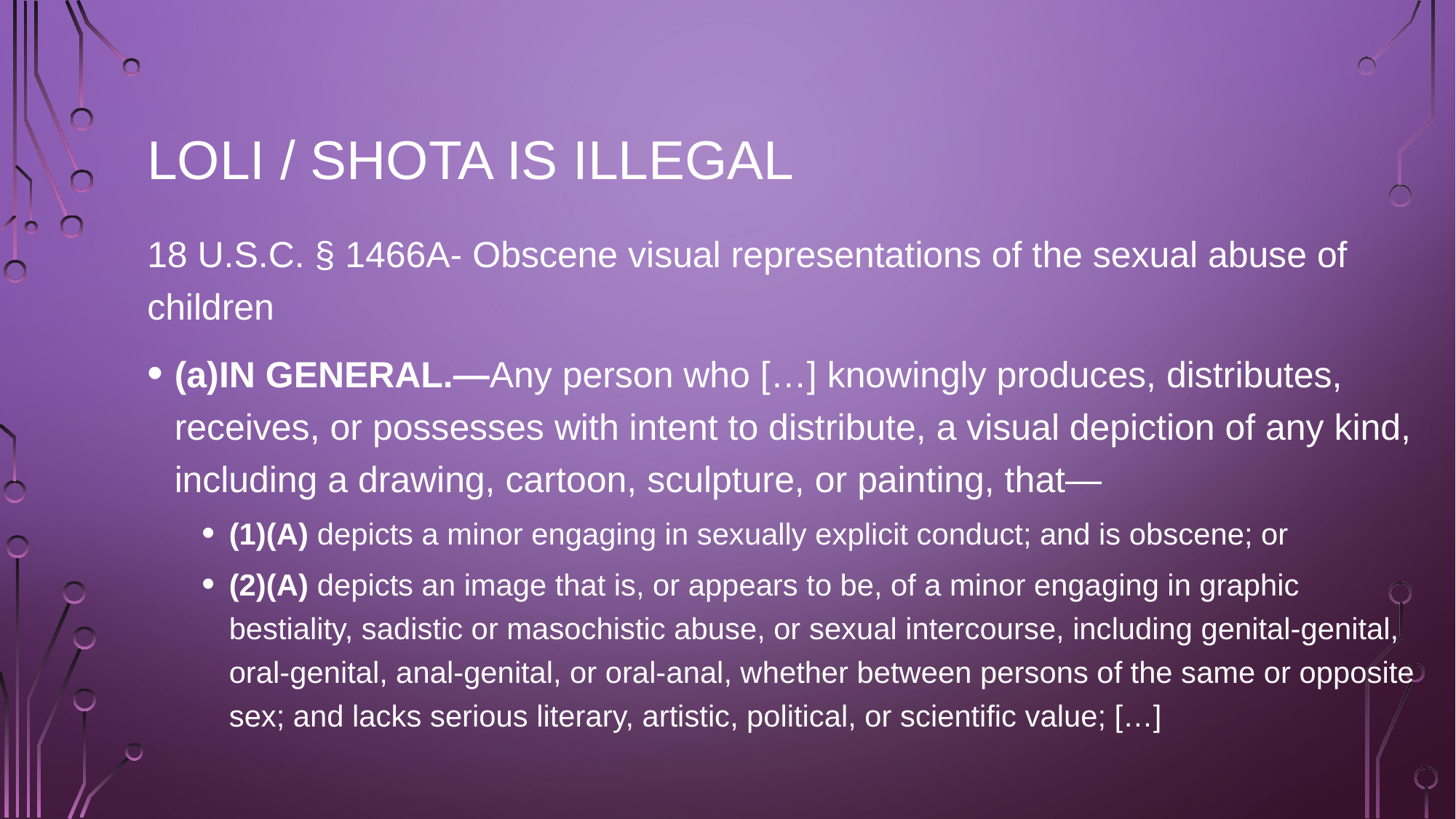

# Loli / Shota is Illegal
18 U.S.C. § 1466A- Obscene visual representations of the sexual abuse of children
(a)In General.—Any person who […] knowingly produces, distributes, receives, or possesses with intent to distribute, a visual depiction of any kind, including a drawing, cartoon, sculpture, or painting, that—
(1)(A) depicts a minor engaging in sexually explicit conduct; and is obscene; or
(2)(A) depicts an image that is, or appears to be, of a minor engaging in graphic bestiality, sadistic or masochistic abuse, or sexual intercourse, including genital-genital, oral-genital, anal-genital, or oral-anal, whether between persons of the same or opposite sex; and lacks serious literary, artistic, political, or scientific value; […]